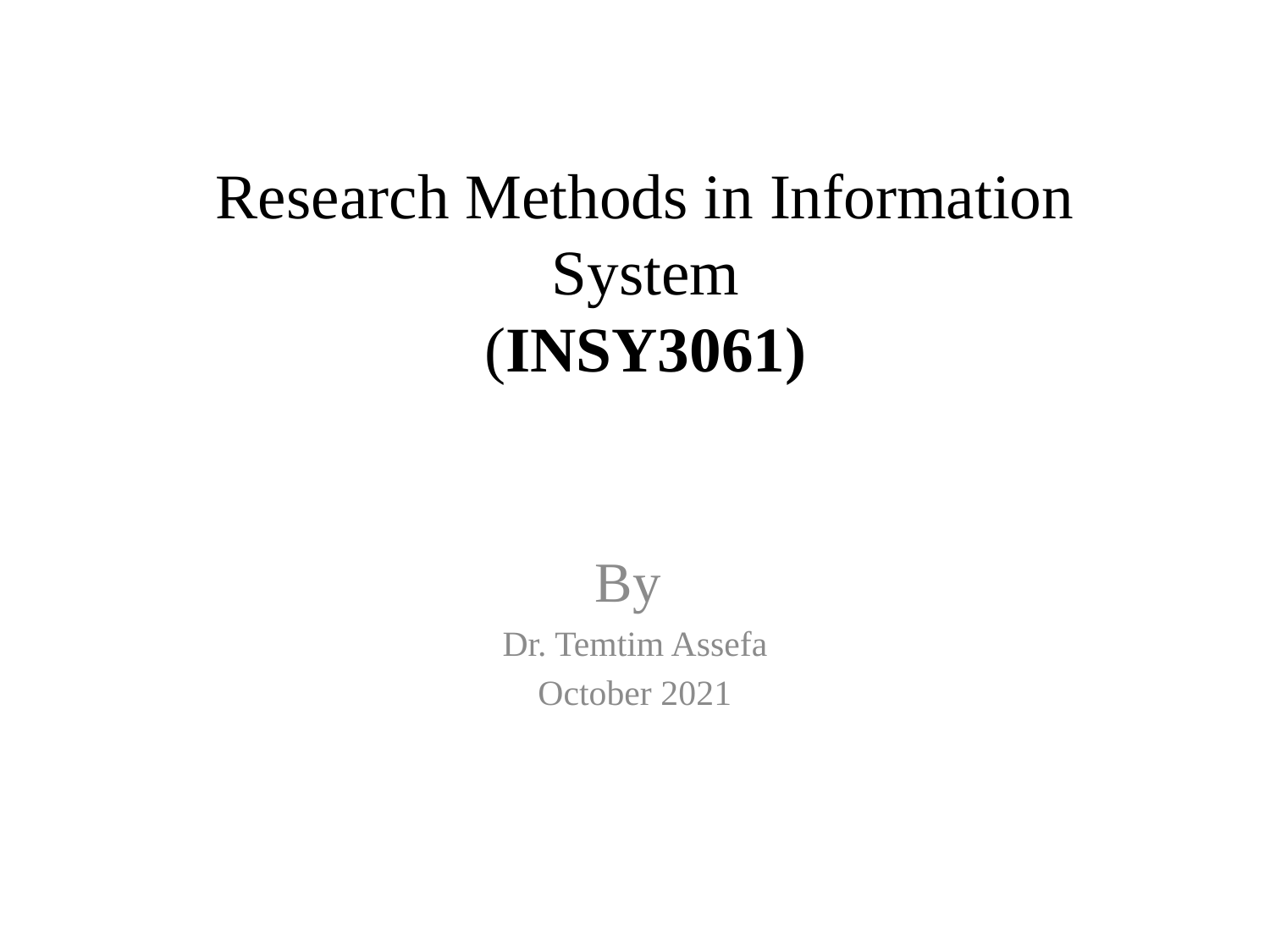

# Research Methods in Information System (INSY3061)
By
Dr. Temtim Assefa
October 2021